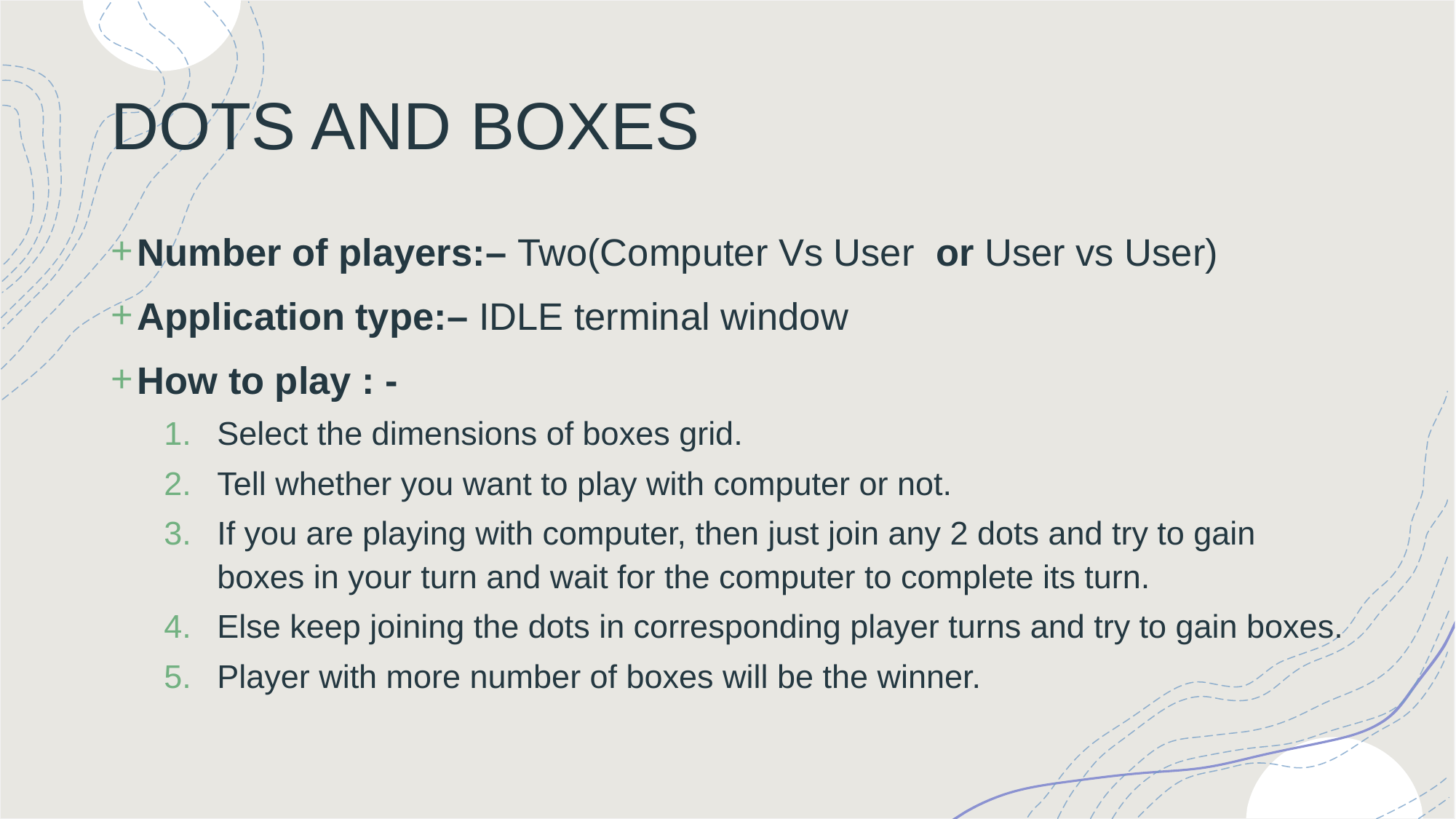

# DOTS AND BOXES
Number of players:– Two(Computer Vs User  or User vs User)
Application type:– IDLE terminal window
How to play : -
Select the dimensions of boxes grid.
Tell whether you want to play with computer or not.
If you are playing with computer, then just join any 2 dots and try to gain boxes in your turn and wait for the computer to complete its turn.
Else keep joining the dots in corresponding player turns and try to gain boxes.
Player with more number of boxes will be the winner.